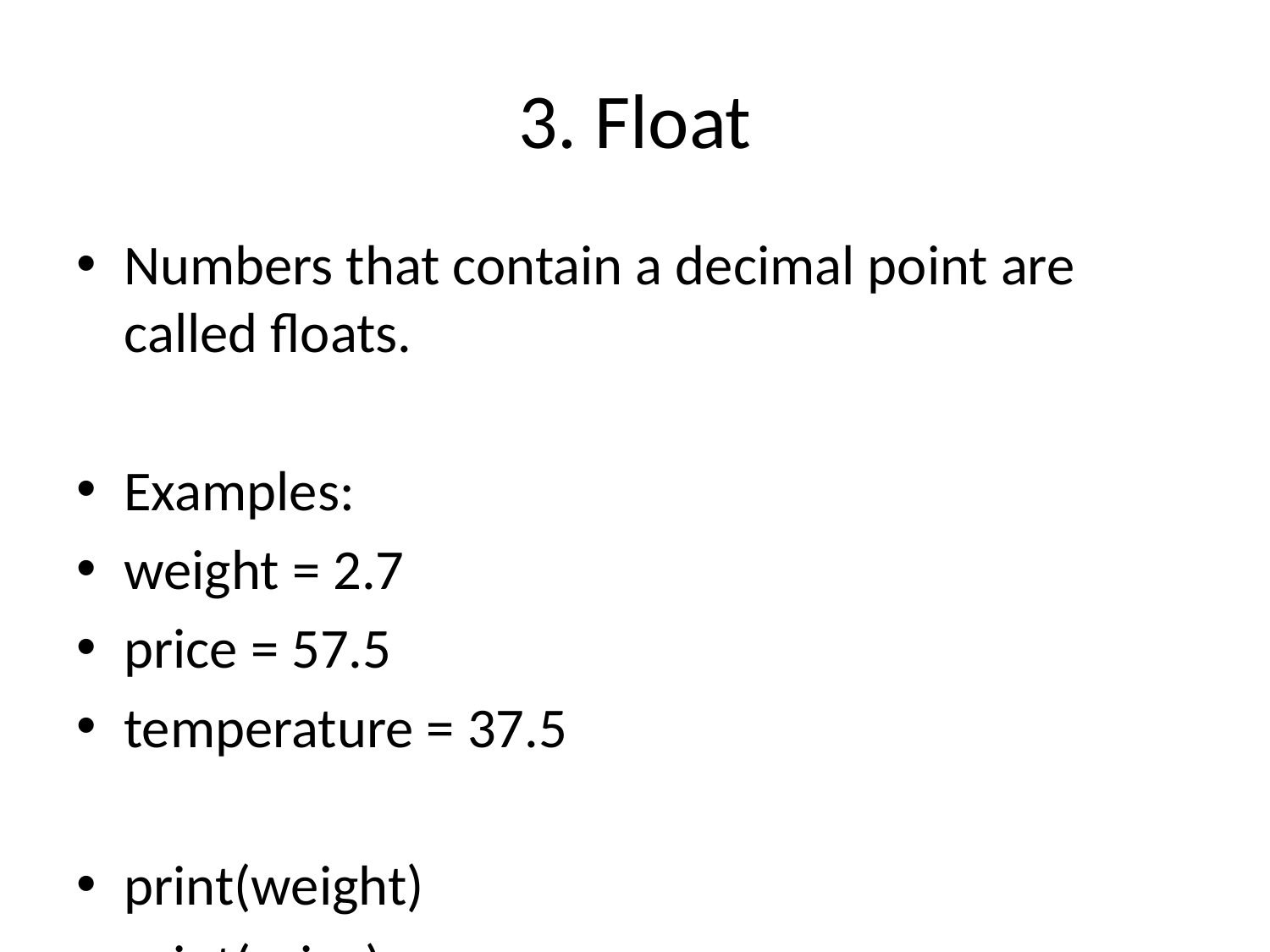

# 3. Float
Numbers that contain a decimal point are called floats.

Examples:
weight = 2.7
price = 57.5
temperature = 37.5

print(weight)
print(price)
print(temperature)